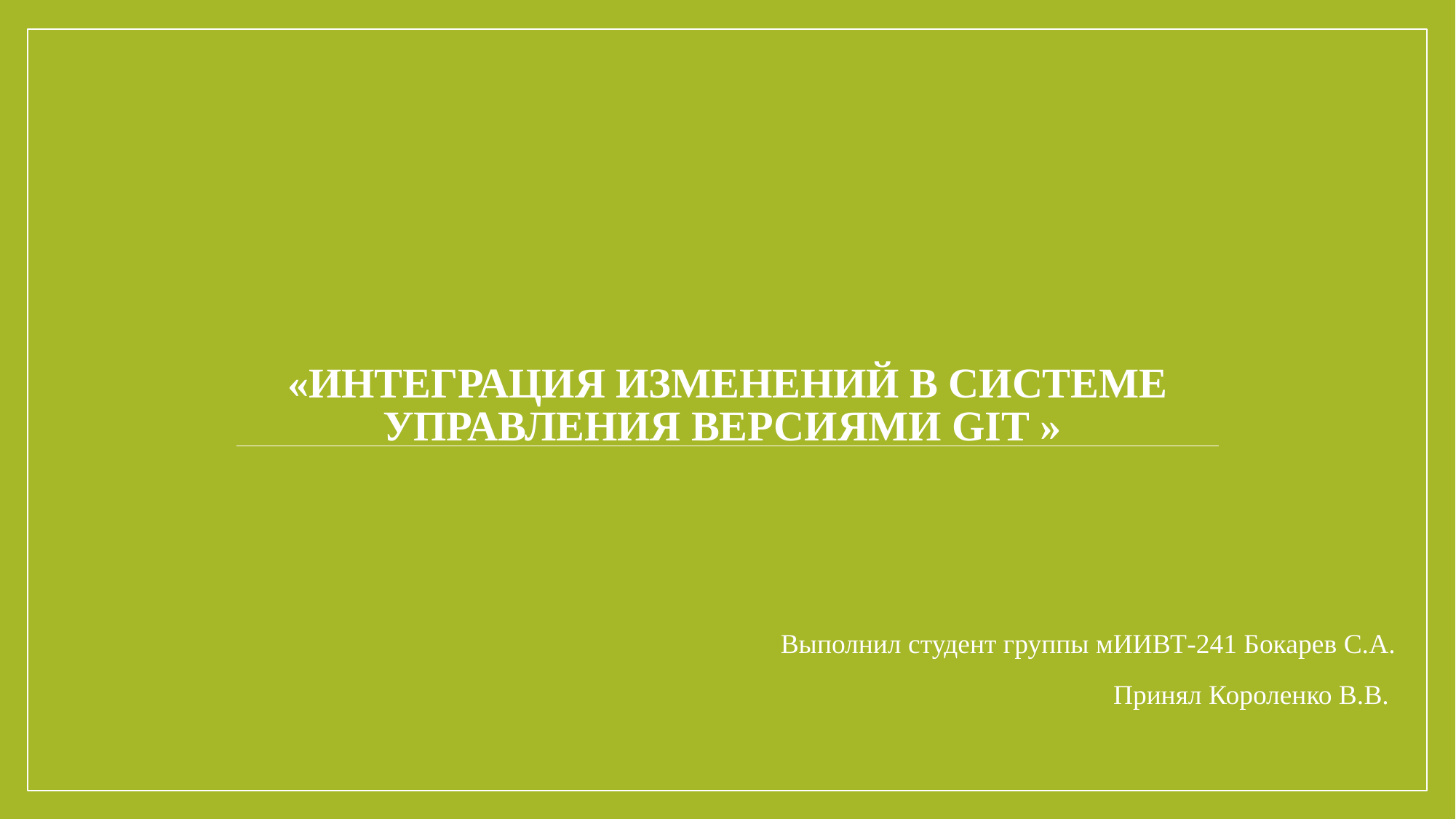

# «Интеграция изменений в системе управления версиями Git »
Выполнил студент группы мИИВТ-241 Бокарев С.А.
Принял Короленко В.В.